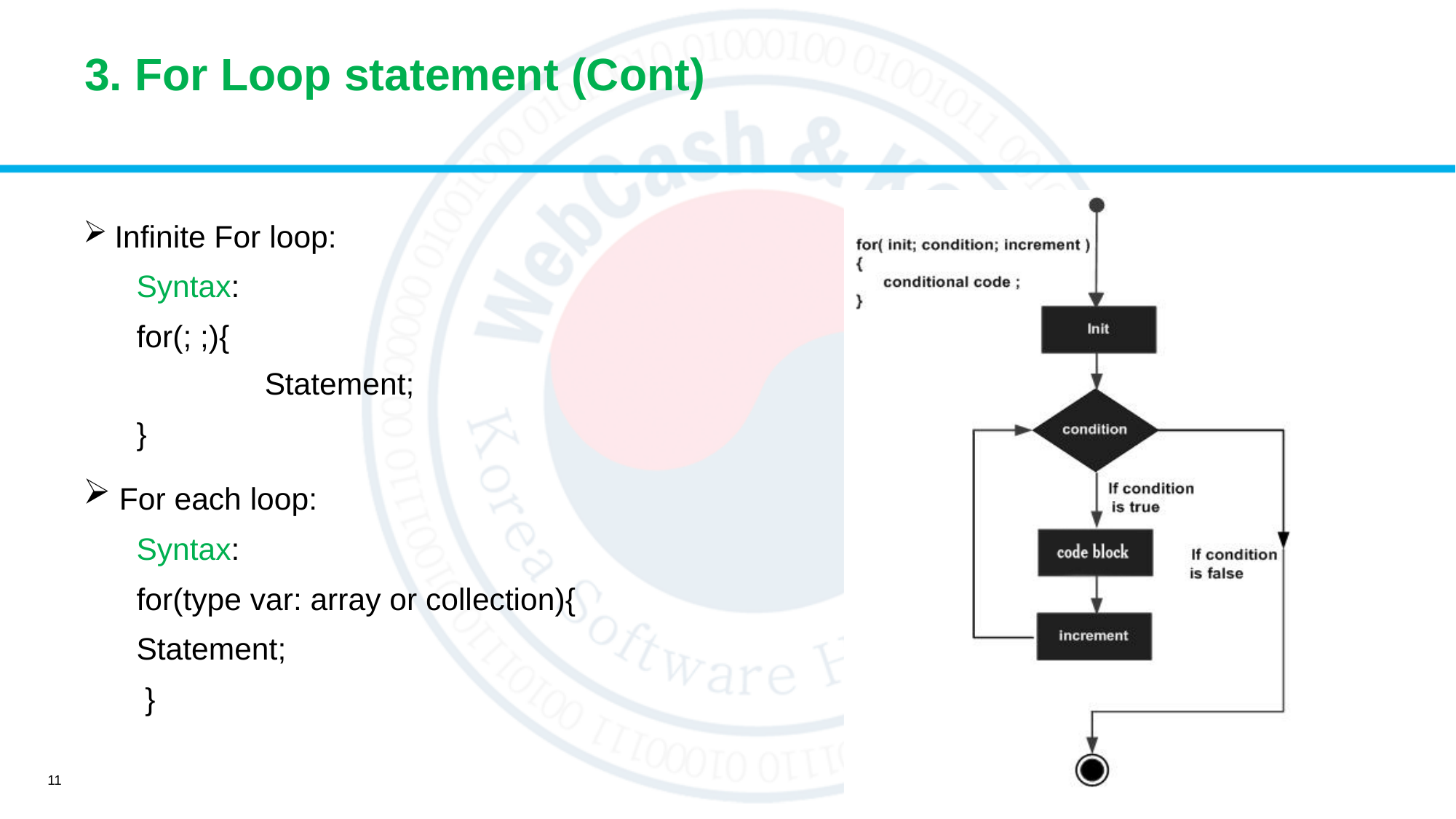

# 3. For Loop statement (Cont)

 Infinite For loop:
Syntax:
	for(; ;){
	Statement;
	}
 For each loop:
Syntax:
	for(type var: array or collection){
		Statement;
 }
11